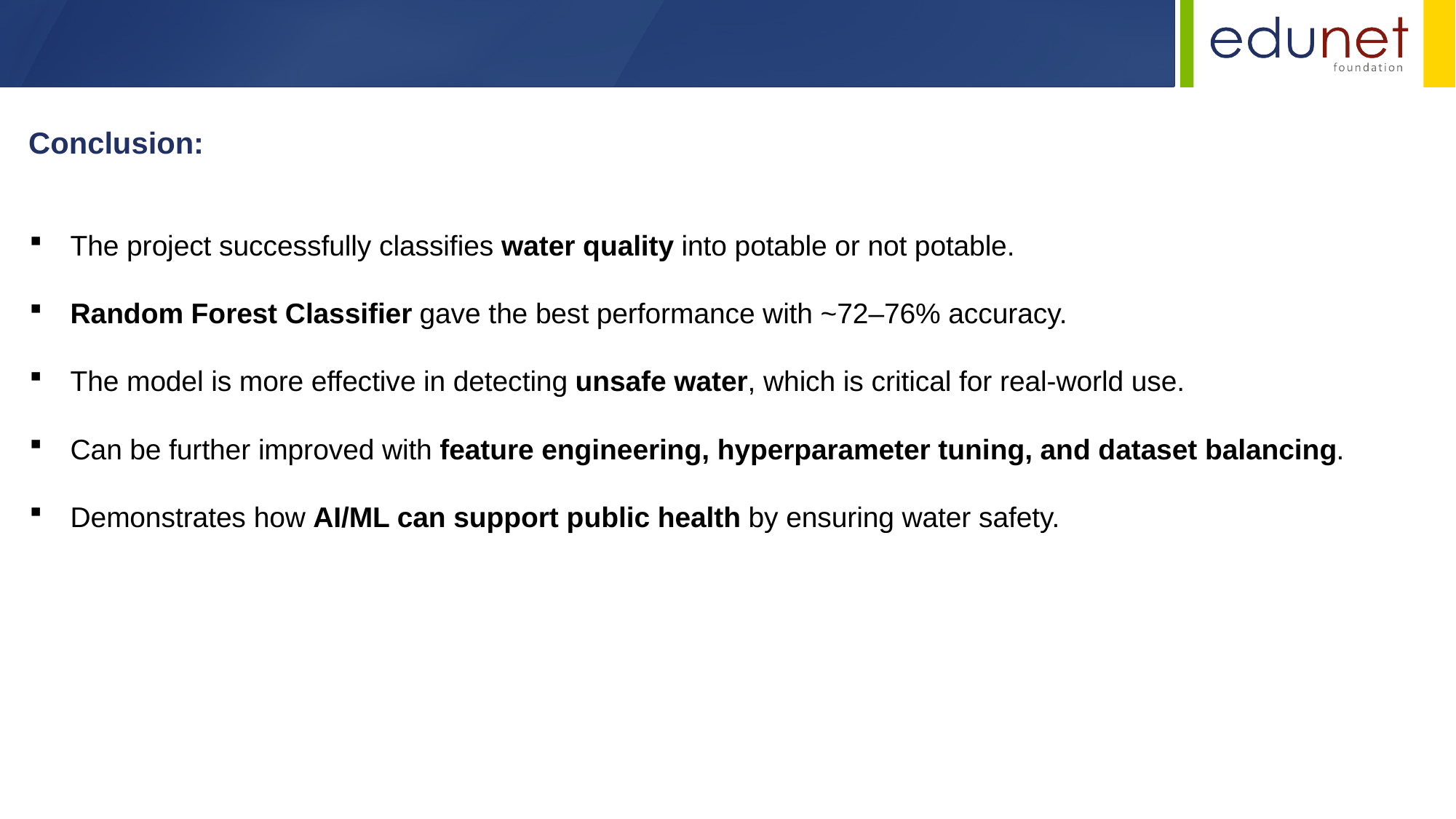

Conclusion:
The project successfully classifies water quality into potable or not potable.
Random Forest Classifier gave the best performance with ~72–76% accuracy.
The model is more effective in detecting unsafe water, which is critical for real-world use.
Can be further improved with feature engineering, hyperparameter tuning, and dataset balancing.
Demonstrates how AI/ML can support public health by ensuring water safety.